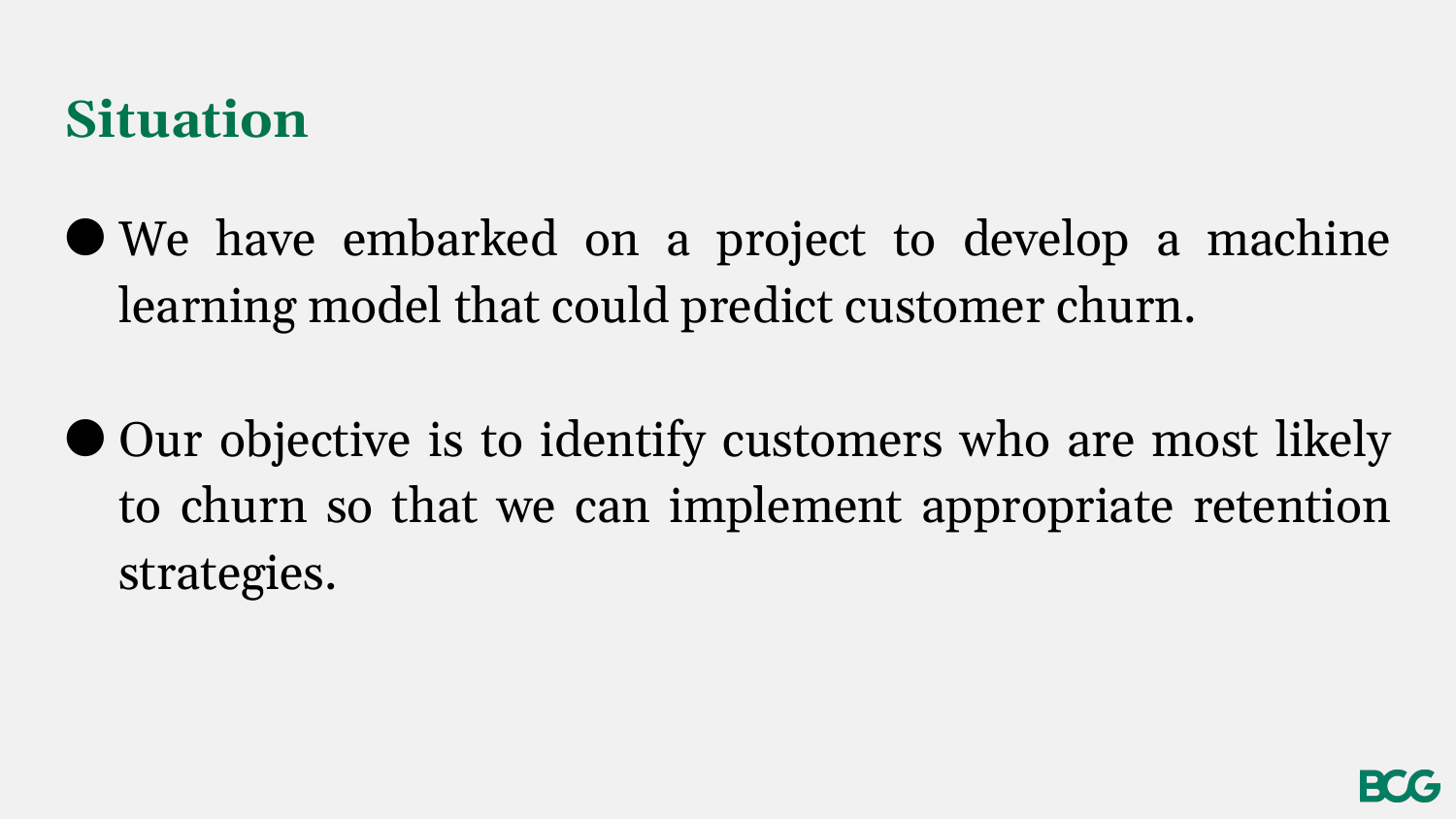

# Situation
We have embarked on a project to develop a machine learning model that could predict customer churn.

Our objective is to identify customers who are most likely to churn so that we can implement appropriate retention strategies.